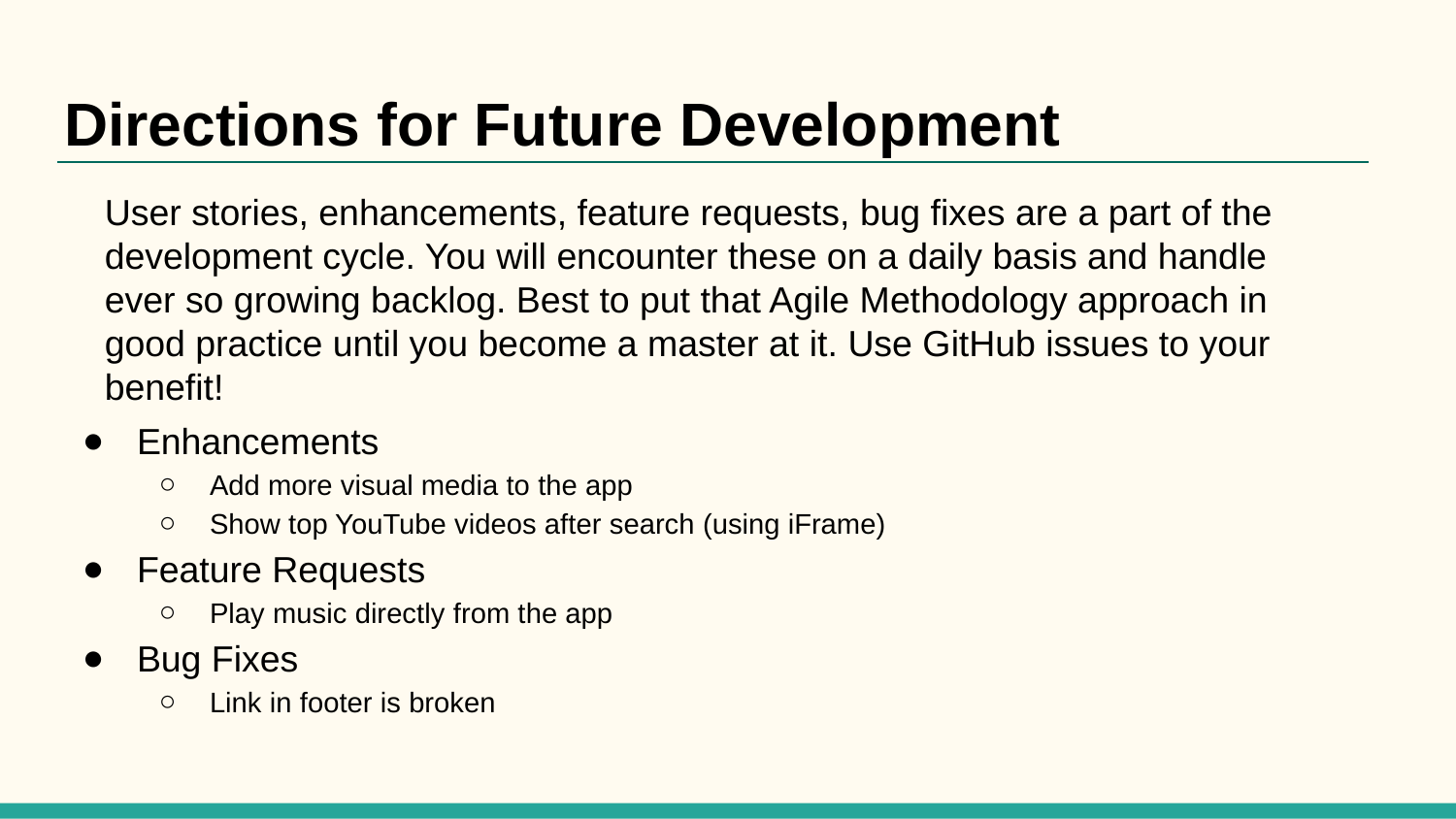

# Directions for Future Development
User stories, enhancements, feature requests, bug fixes are a part of the development cycle. You will encounter these on a daily basis and handle ever so growing backlog. Best to put that Agile Methodology approach in good practice until you become a master at it. Use GitHub issues to your benefit!
Enhancements
Add more visual media to the app
Show top YouTube videos after search (using iFrame)
Feature Requests
Play music directly from the app
Bug Fixes
Link in footer is broken